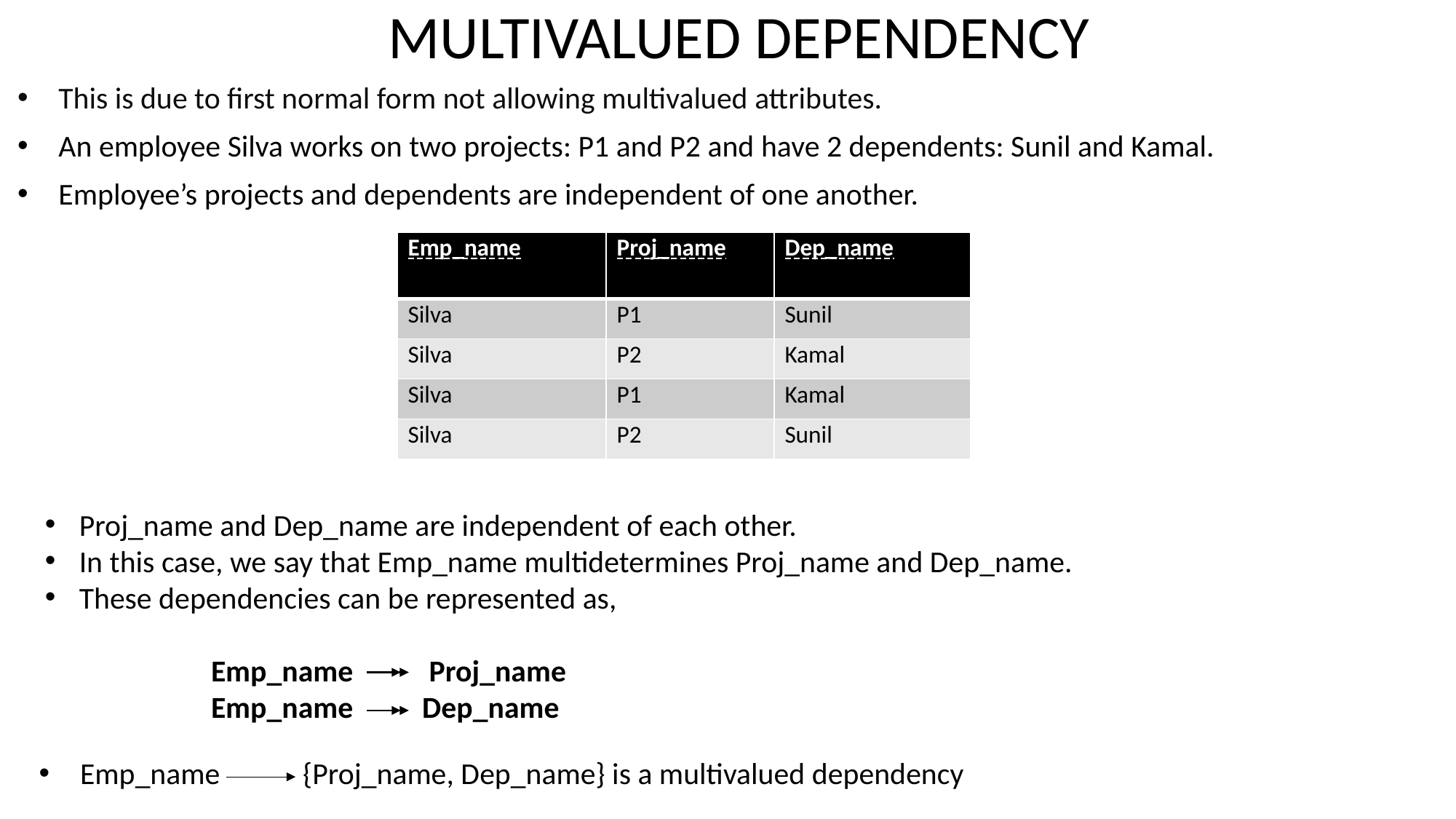

# MULTIVALUED DEPENDENCY
This is due to first normal form not allowing multivalued attributes.
An employee Silva works on two projects: P1 and P2 and have 2 dependents: Sunil and Kamal.
Employee’s projects and dependents are independent of one another.

| Emp\_name | Proj\_name | Dep\_name |
| --- | --- | --- |
| Silva | P1 | Sunil |
| Silva | P2 | Kamal |
| Silva | P1 | Kamal |
| Silva | P2 | Sunil |

Proj_name and Dep_name are independent of each other.
In this case, we say that Emp_name multidetermines Proj_name and Dep_name.
These dependencies can be represented as,

                        Emp_name           Proj_name
                        Emp_name          Dep_name

Emp_name            {Proj_name, Dep_name} is a multivalued dependency